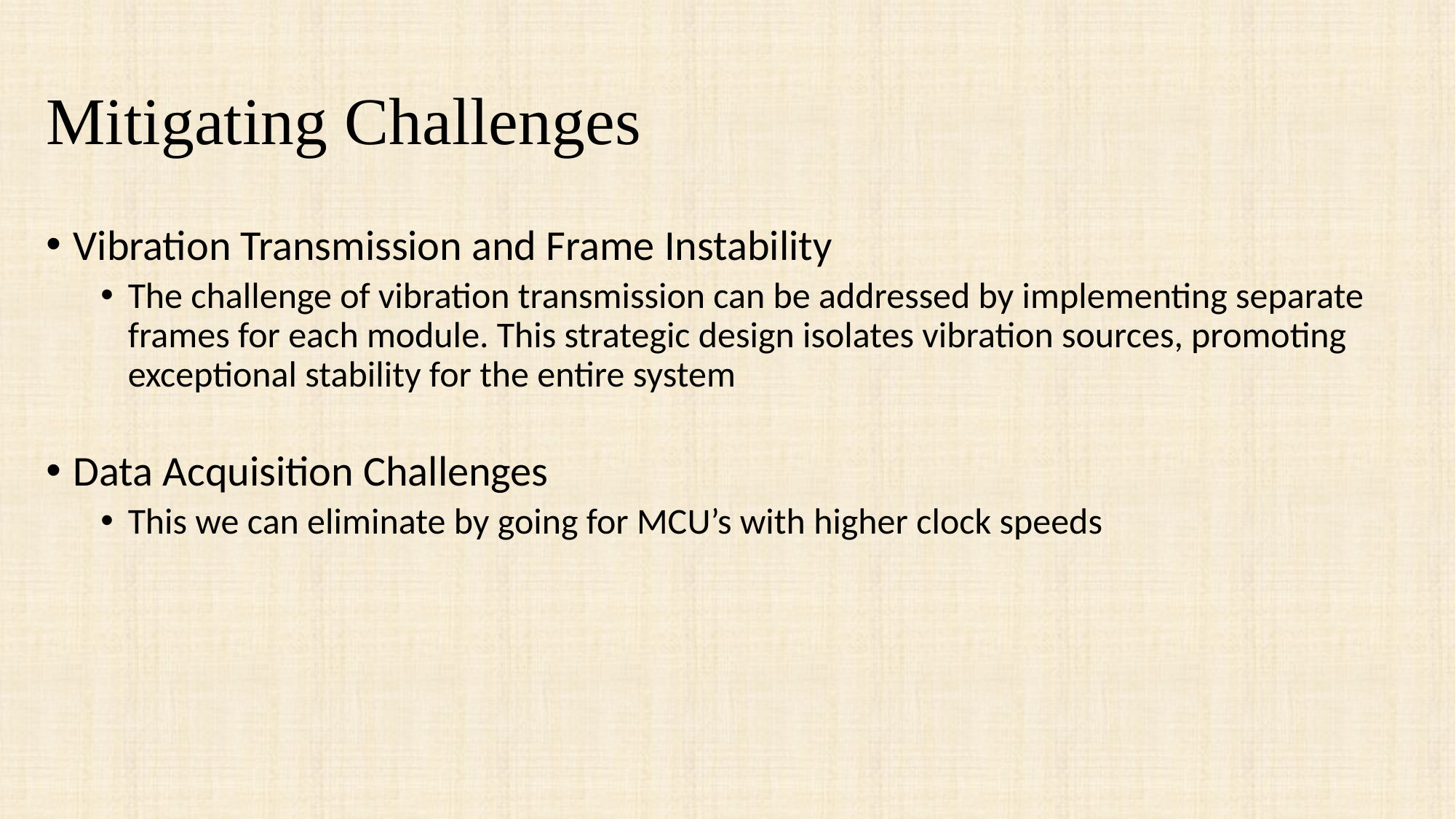

# Mitigating Challenges
Vibration Transmission and Frame Instability
The challenge of vibration transmission can be addressed by implementing separate frames for each module. This strategic design isolates vibration sources, promoting exceptional stability for the entire system
Data Acquisition Challenges
This we can eliminate by going for MCU’s with higher clock speeds